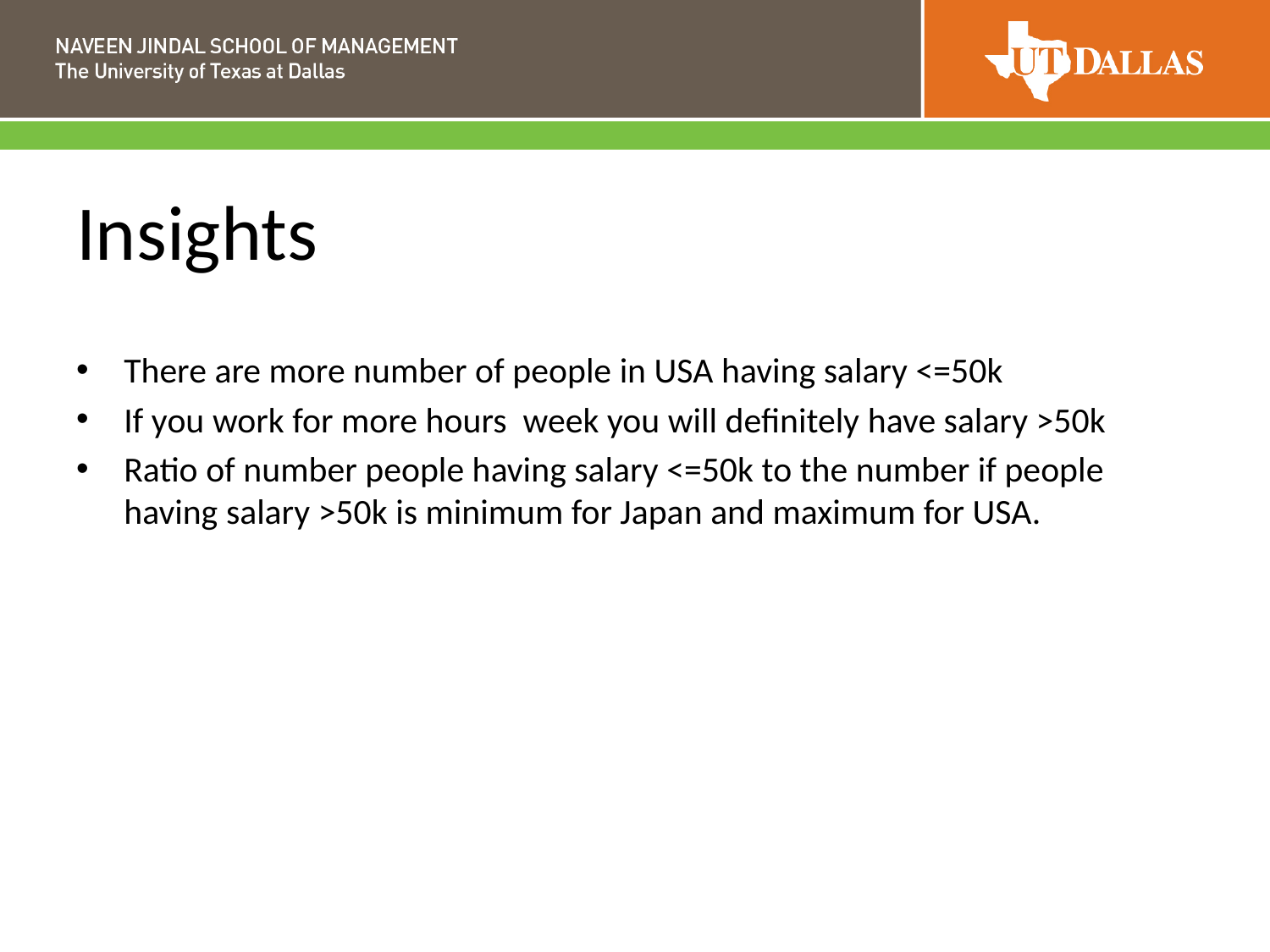

# Insights
There are more number of people in USA having salary <=50k
If you work for more hours  week you will definitely have salary >50k
Ratio of number people having salary <=50k to the number if people having salary >50k is minimum for Japan and maximum for USA.